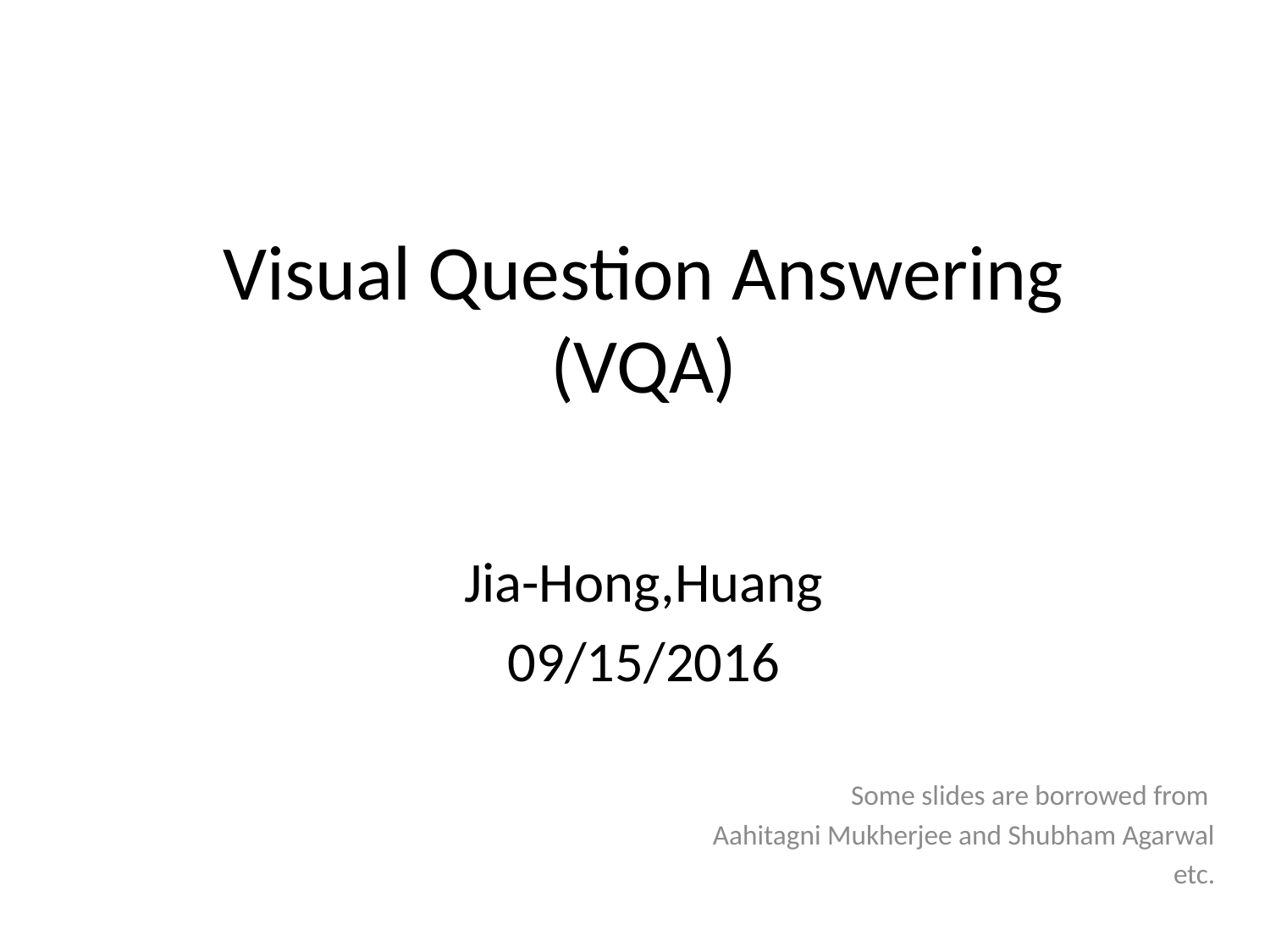

# Visual Question Answering (VQA)
Jia-Hong,Huang
09/15/2016

Some slides are borrowed from
Aahitagni Mukherjee and Shubham Agarwal
etc.